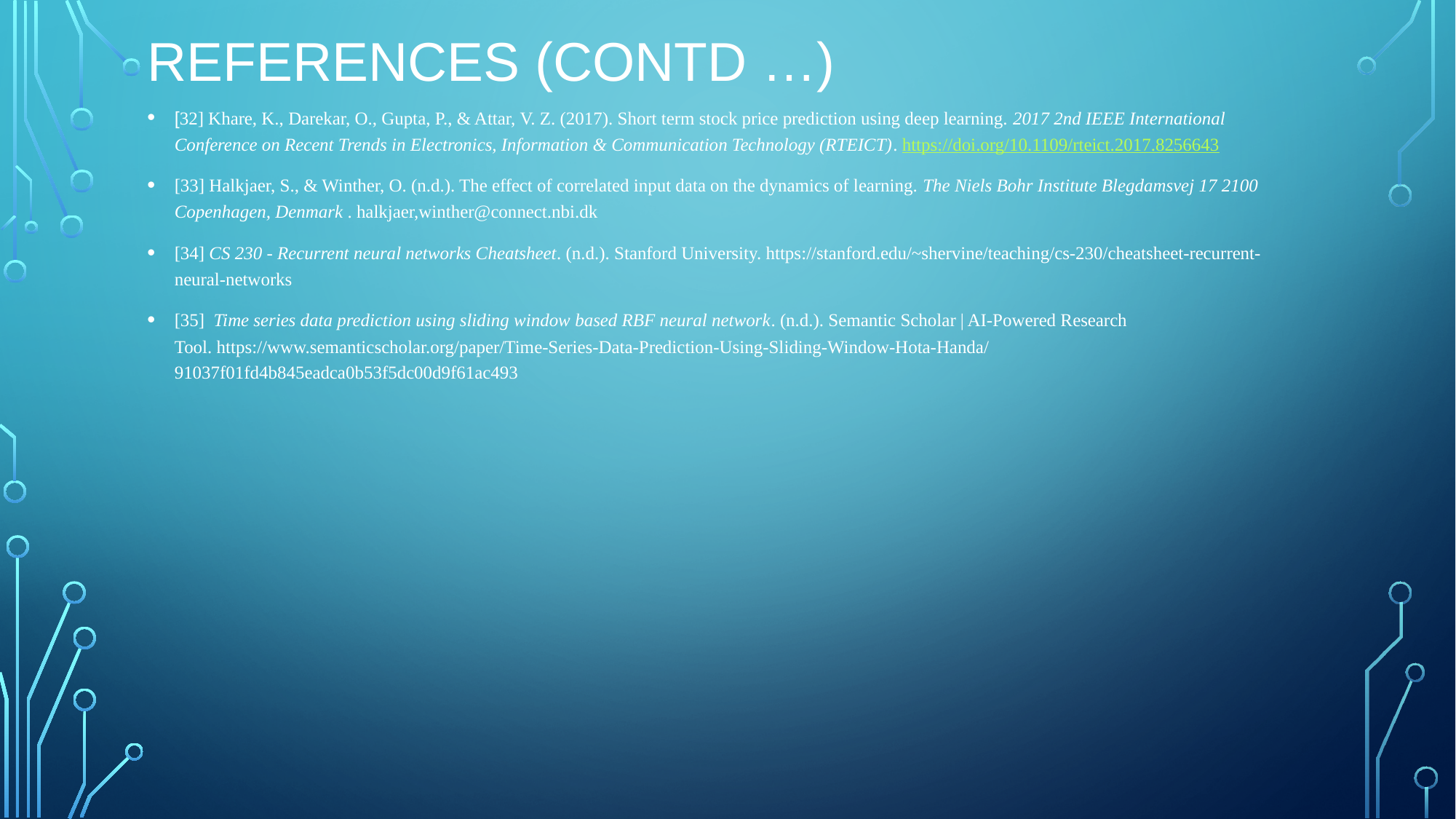

# References (Contd …)
[32] Khare, K., Darekar, O., Gupta, P., & Attar, V. Z. (2017). Short term stock price prediction using deep learning. 2017 2nd IEEE International Conference on Recent Trends in Electronics, Information & Communication Technology (RTEICT). https://doi.org/10.1109/rteict.2017.8256643
[33] Halkjaer, S., & Winther, O. (n.d.). The effect of correlated input data on the dynamics of learning. The Niels Bohr Institute Blegdamsvej 17 2100 Copenhagen, Denmark . halkjaer,winther@connect.nbi.dk
[34] CS 230 - Recurrent neural networks Cheatsheet. (n.d.). Stanford University. https://stanford.edu/~shervine/teaching/cs-230/cheatsheet-recurrent-neural-networks
[35]  Time series data prediction using sliding window based RBF neural network. (n.d.). Semantic Scholar | AI-Powered Research Tool. https://www.semanticscholar.org/paper/Time-Series-Data-Prediction-Using-Sliding-Window-Hota-Handa/91037f01fd4b845eadca0b53f5dc00d9f61ac493